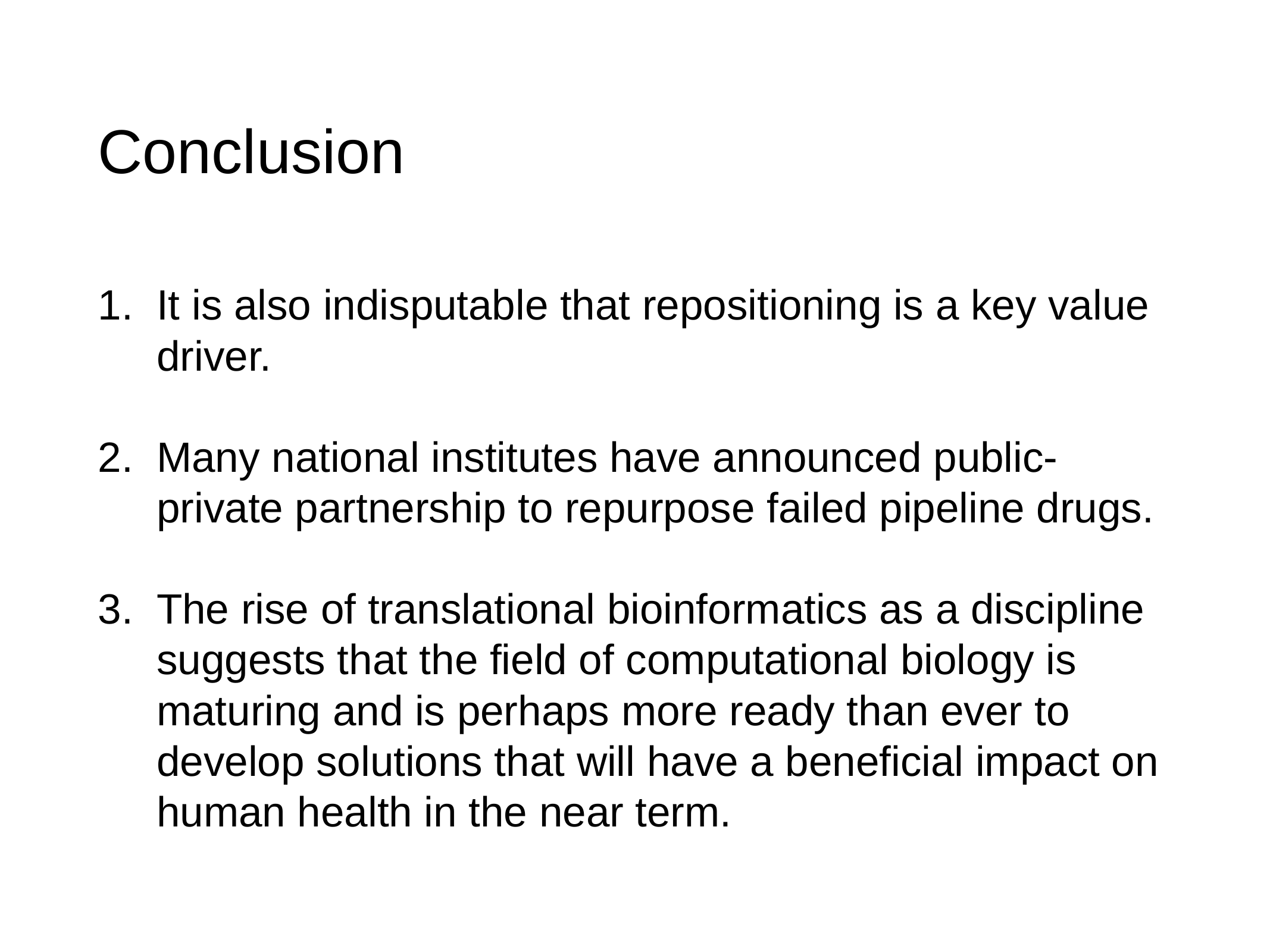

# Conclusion
It is also indisputable that repositioning is a key value driver.

Many national institutes have announced public-private partnership to repurpose failed pipeline drugs.

The rise of translational bioinformatics as a discipline suggests that the field of computational biology is maturing and is perhaps more ready than ever to develop solutions that will have a beneficial impact on human health in the near term.